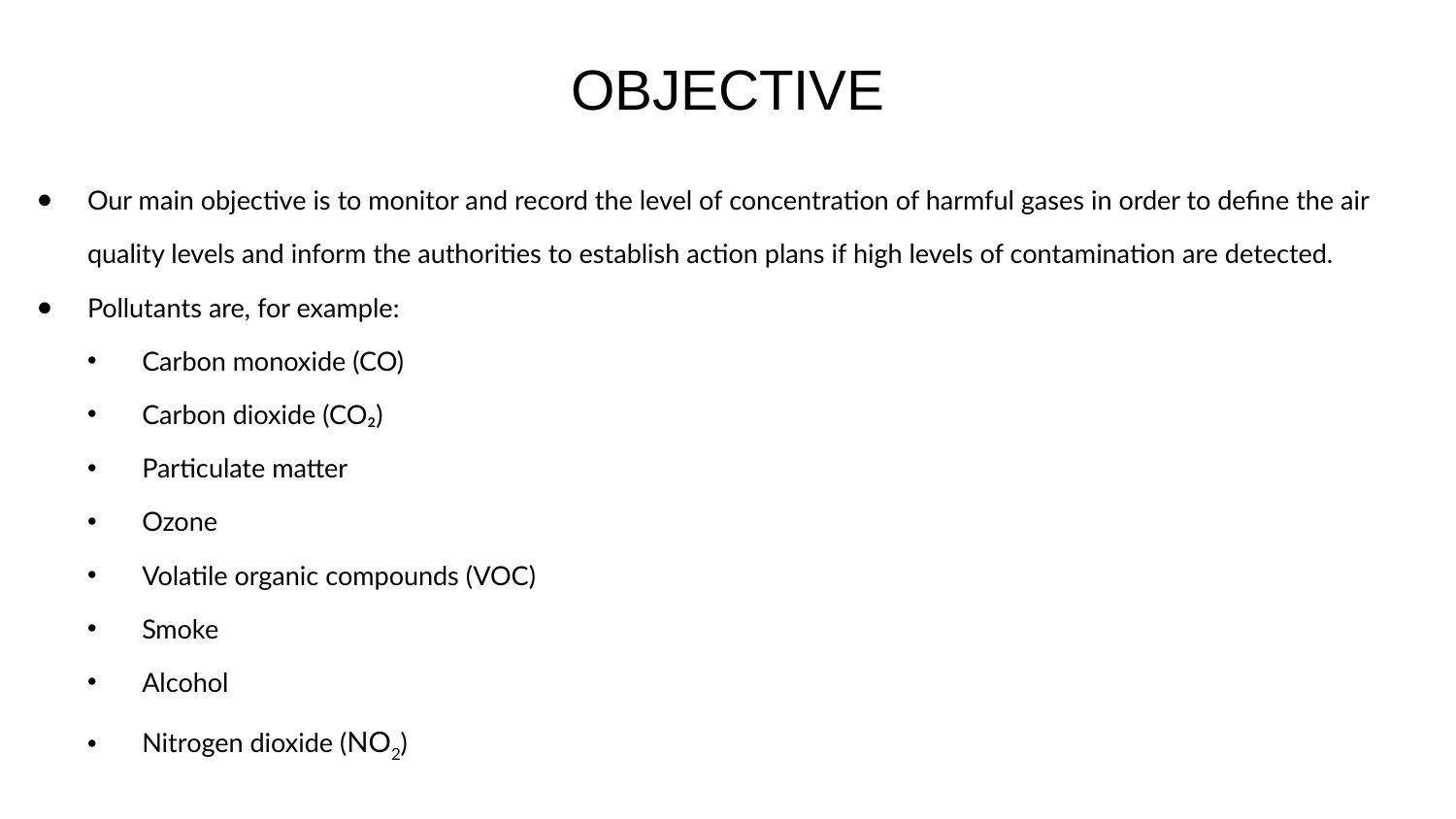

# OBJECTIVE
Our main objective is to monitor and record the level of concentration of harmful gases in order to define the air quality levels and inform the authorities to establish action plans if high levels of contamination are detected.
Pollutants are, for example:
Carbon monoxide (CO)
Carbon dioxide (CO₂)
Particulate matter
Ozone
Volatile organic compounds (VOC)
Smoke
Alcohol
Nitrogen dioxide (NO2)